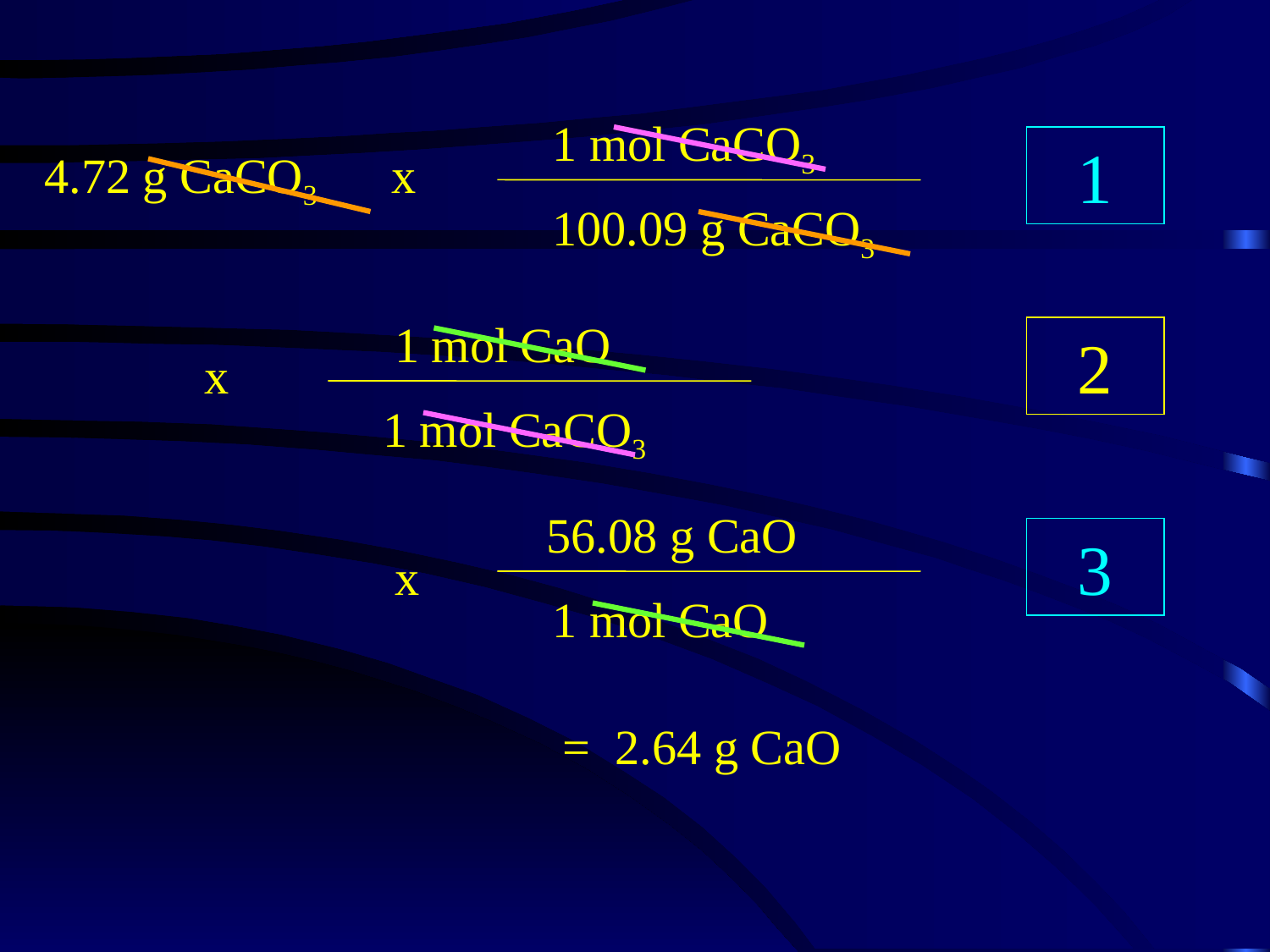

1 mol CaCO3

1
4.72 g CaCO3      x

100.09 g CaCO3

1 mol CaO
2

x

1 mol CaCO3

56.08 g CaO
3
x

1 mol CaO

=  2.64 g CaO